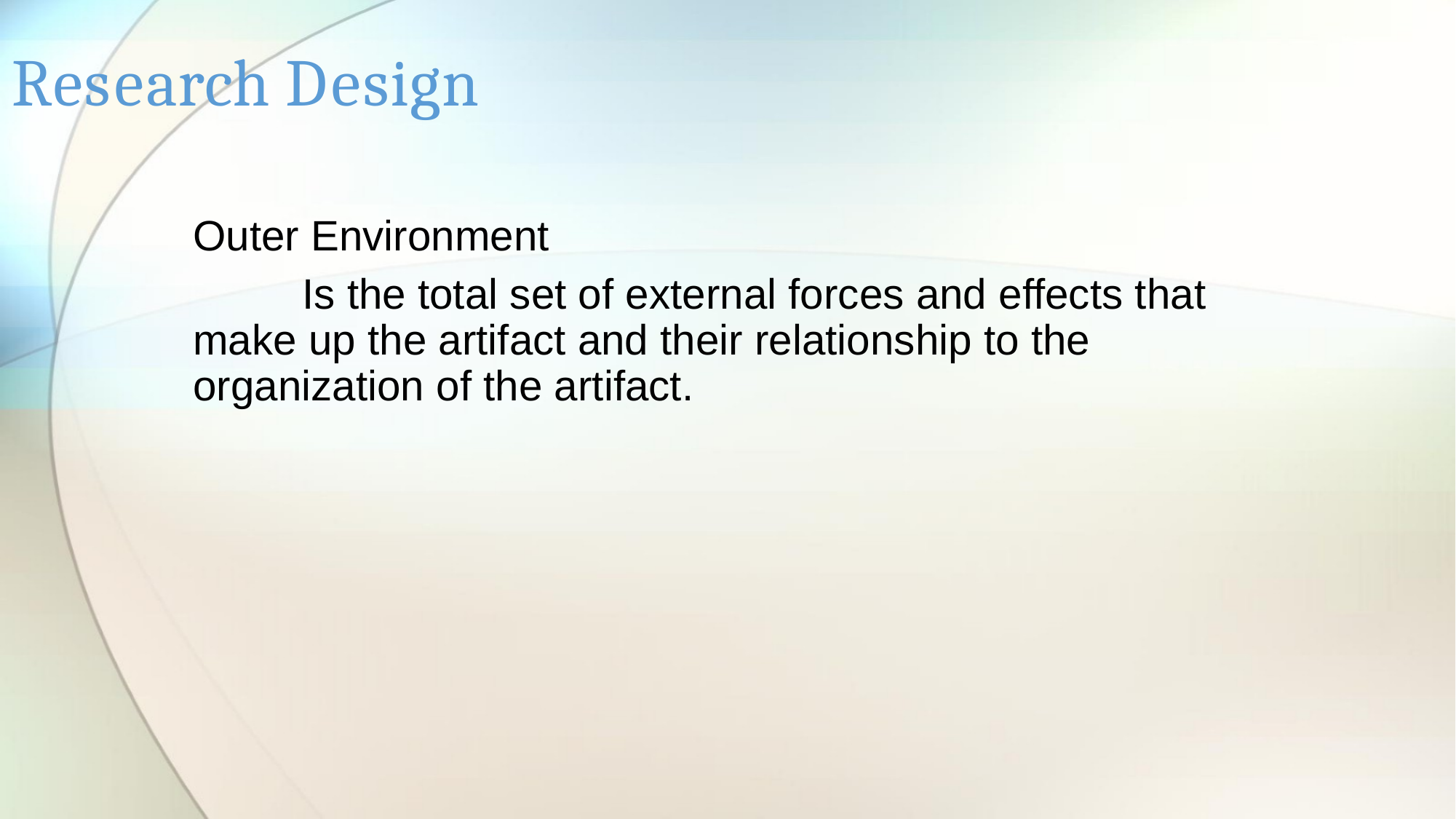

# Research Design
Outer Environment
	Is the total set of external forces and effects that make up the artifact and their relationship to the organization of the artifact.